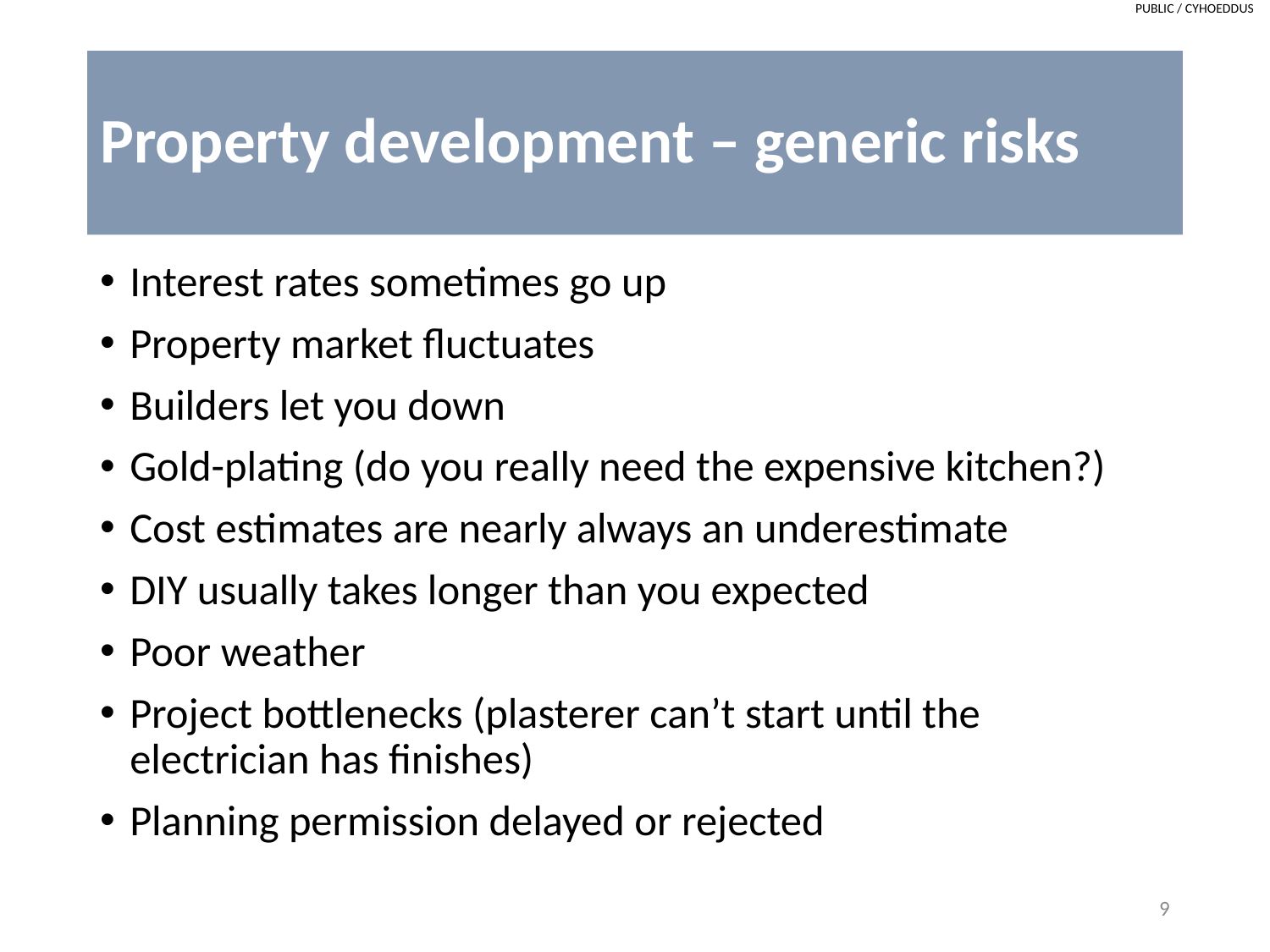

# Property development – generic risks
Interest rates sometimes go up
Property market fluctuates
Builders let you down
Gold-plating (do you really need the expensive kitchen?)
Cost estimates are nearly always an underestimate
DIY usually takes longer than you expected
Poor weather
Project bottlenecks (plasterer can’t start until the electrician has finishes)
Planning permission delayed or rejected
9